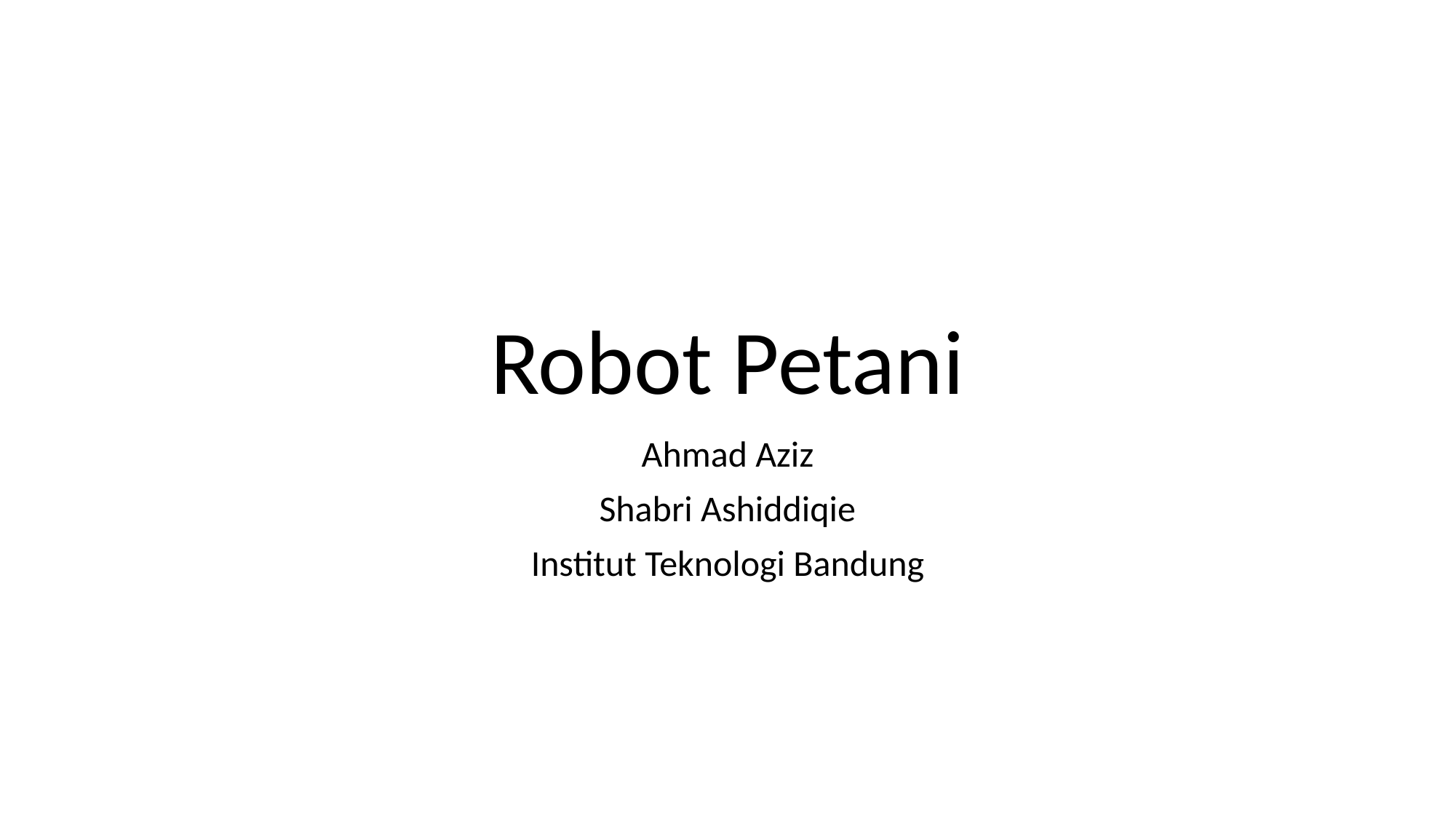

# Robot Petani
Ahmad Aziz
Shabri Ashiddiqie
Institut Teknologi Bandung